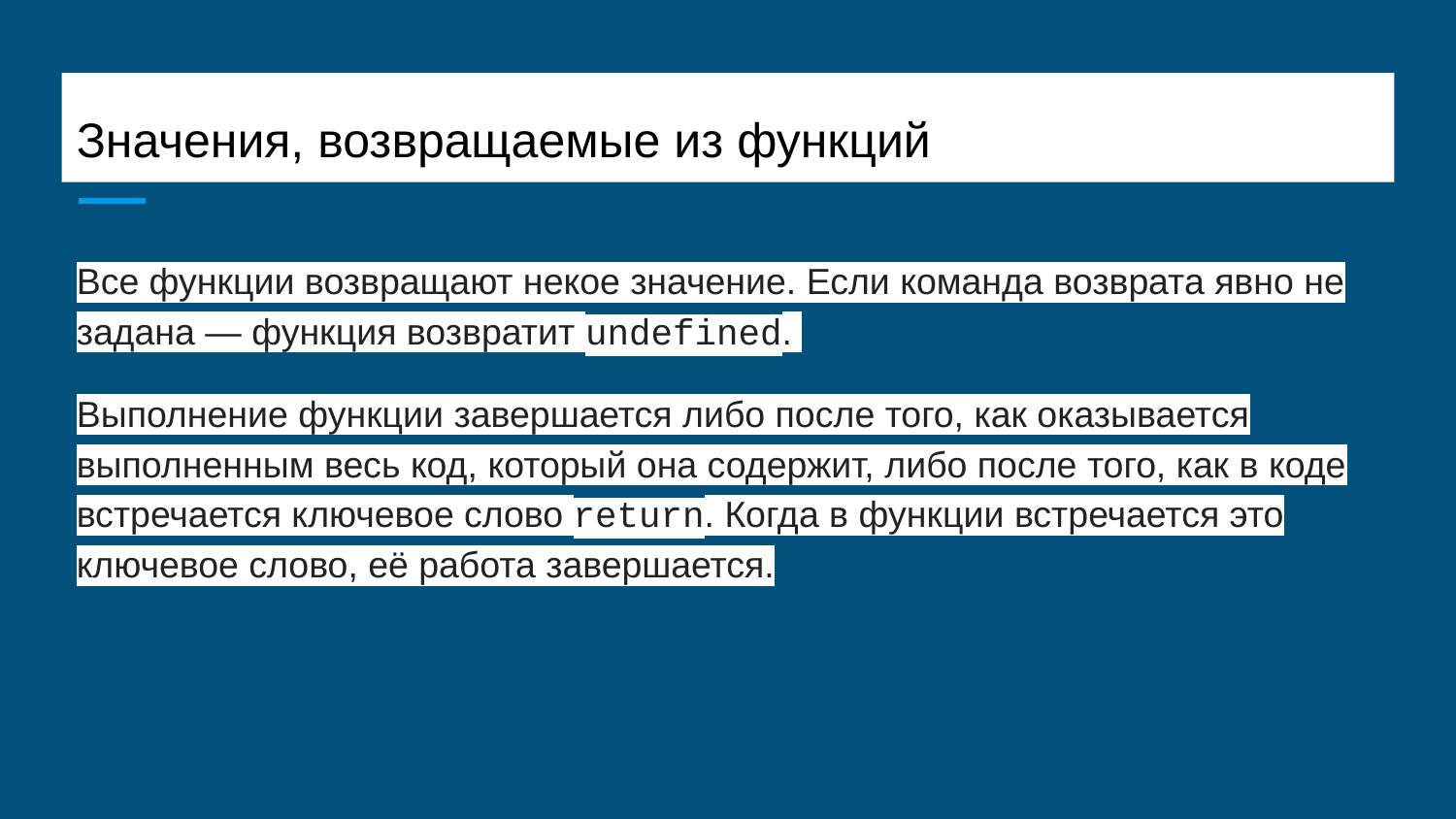

# Значения, возвращаемые из функций
Все функции возвращают некое значение. Если команда возврата явно не задана — функция возвратит undefined.
Выполнение функции завершается либо после того, как оказывается выполненным весь код, который она содержит, либо после того, как в коде встречается ключевое слово return. Когда в функции встречается это ключевое слово, её работа завершается.